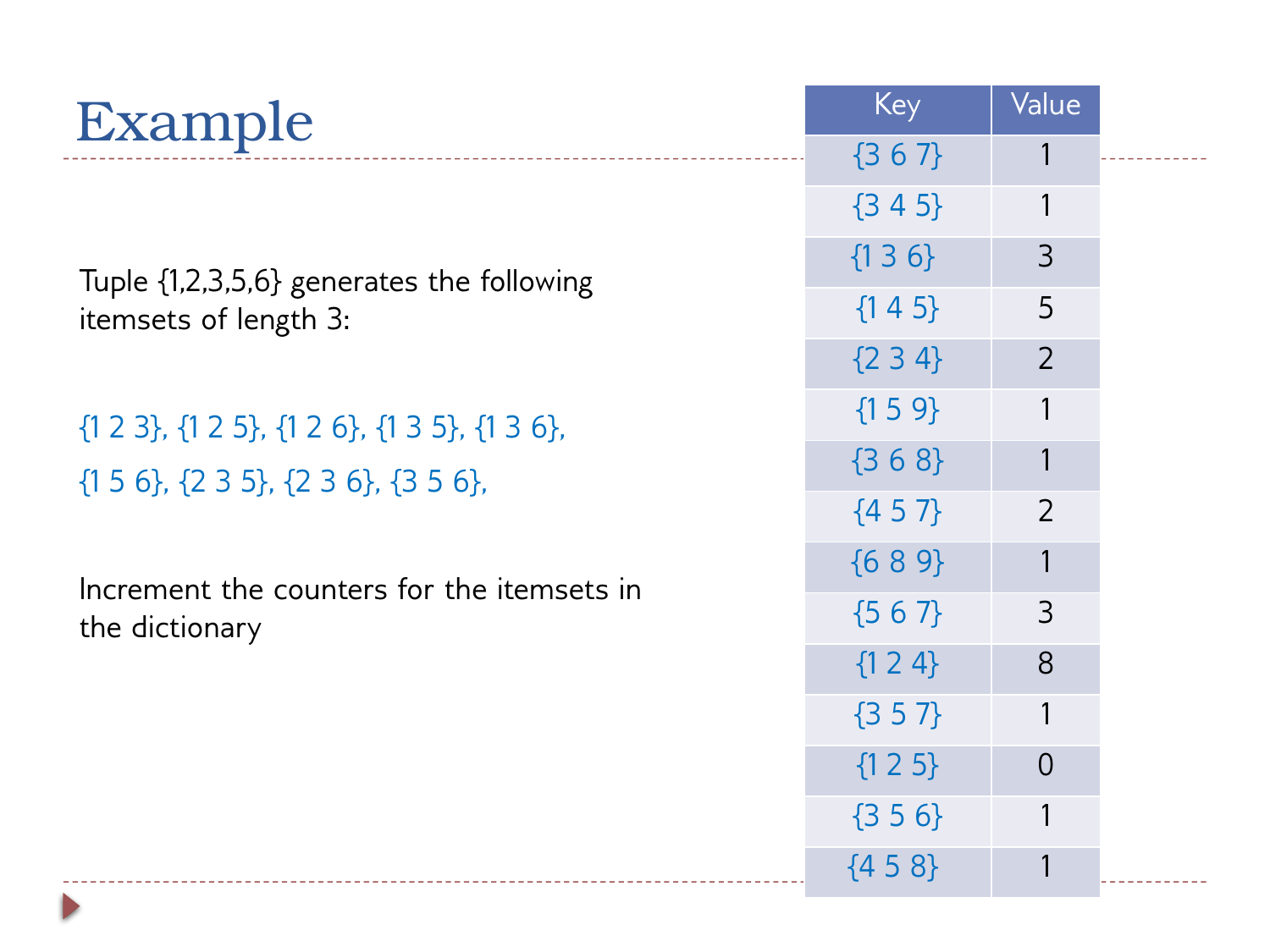

# Example
| Key | Value |
| --- | --- |
| {3 6 7} | 1 |
| {3 4 5} | 1 |
| {1 3 6} | 3 |
| {1 4 5} | 5 |
| {2 3 4} | 2 |
| {1 5 9} | 1 |
| {3 6 8} | 1 |
| {4 5 7} | 2 |
| {6 8 9} | 1 |
| {5 6 7} | 3 |
| {1 2 4} | 8 |
| {3 5 7} | 1 |
| {1 2 5} | 0 |
| {3 5 6} | 1 |
| {4 5 8} | 1 |
Tuple {1,2,3,5,6} generates the following itemsets of length 3:

{1 2 3}, {1 2 5}, {1 2 6}, {1 3 5}, {1 3 6},
{1 5 6}, {2 3 5}, {2 3 6}, {3 5 6},

Increment the counters for the itemsets in the dictionary